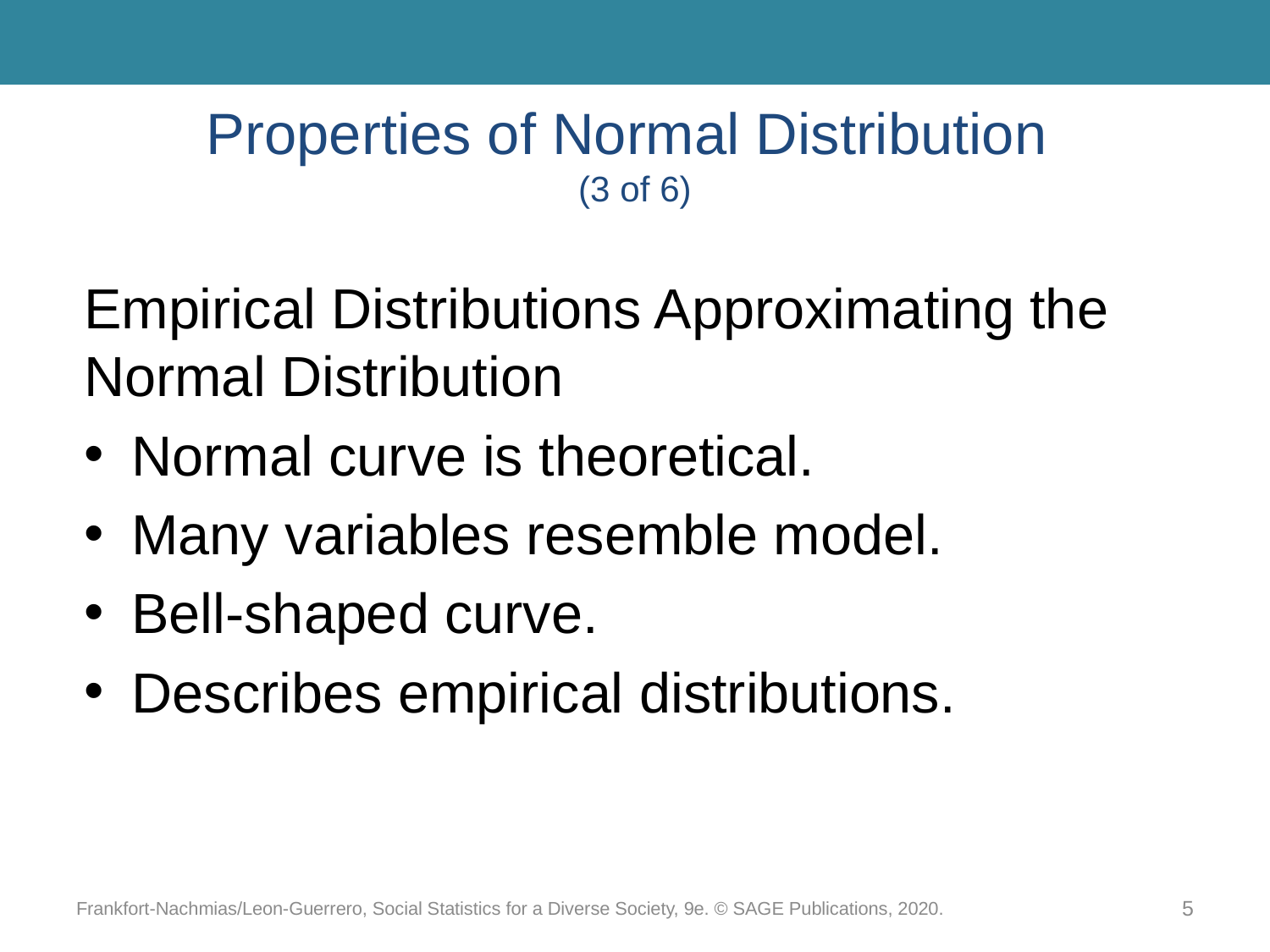

# Properties of Normal Distribution (3 of 6)
Empirical Distributions Approximating the Normal Distribution
Normal curve is theoretical.
Many variables resemble model.
Bell-shaped curve.
Describes empirical distributions.
Frankfort-Nachmias/Leon-Guerrero, Social Statistics for a Diverse Society, 9e. © SAGE Publications, 2020.
5